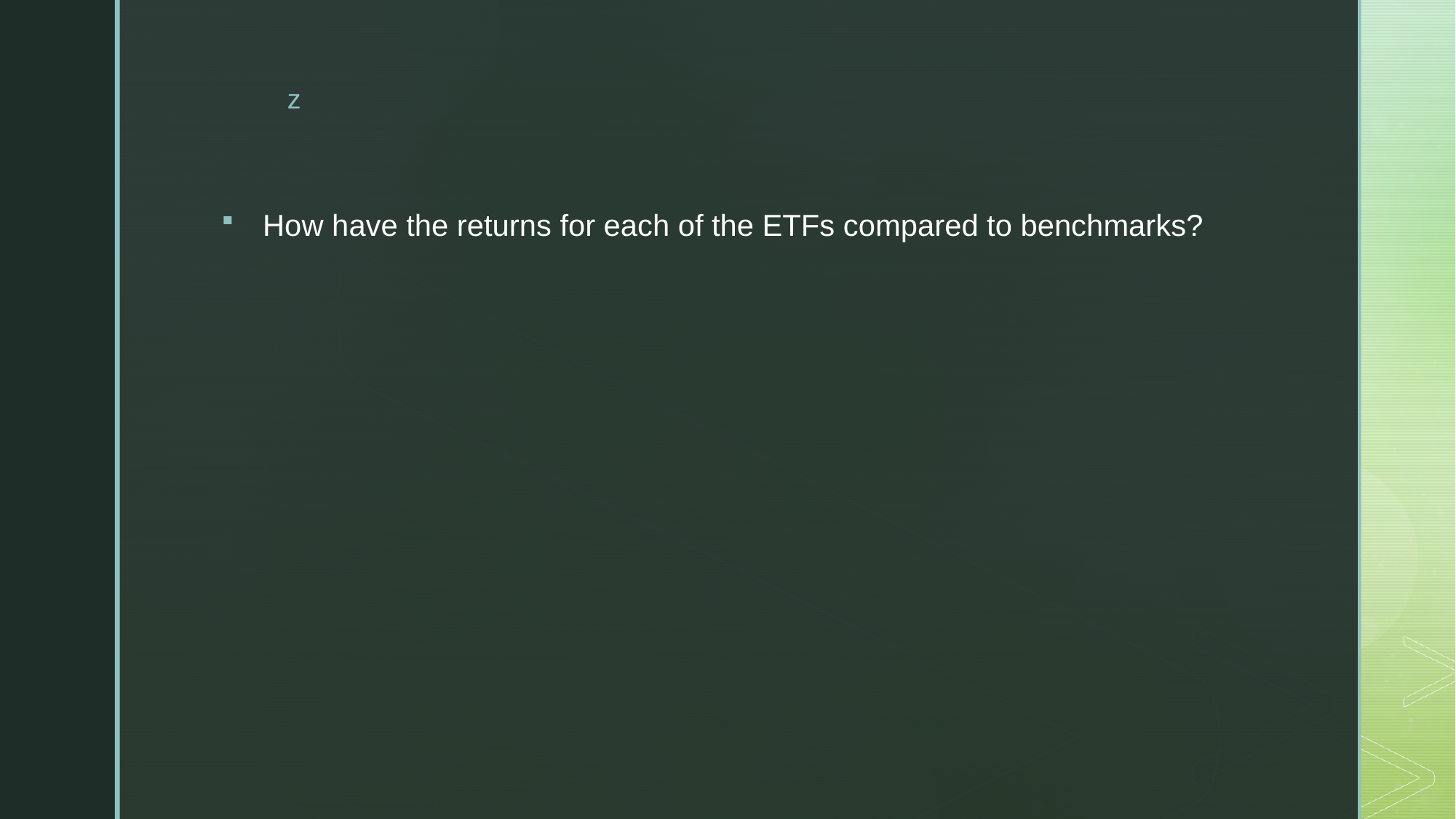

How have the returns for each of the ETFs compared to benchmarks?